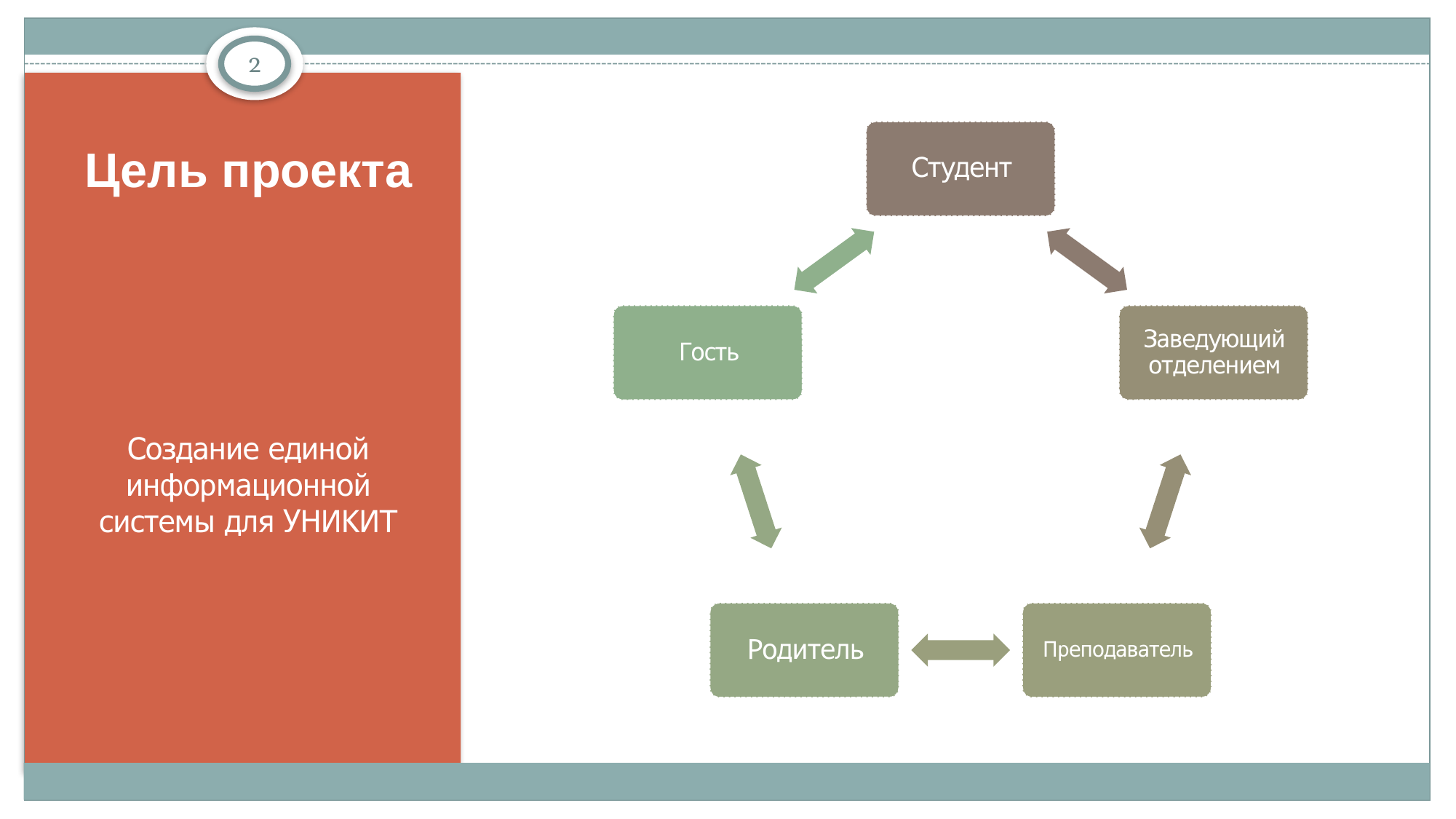

2
Студент

Заведующий отделением

Преподаватель

Родитель

Гость

# Цель проекта
Создание единой информационной системы для УНИКИТ